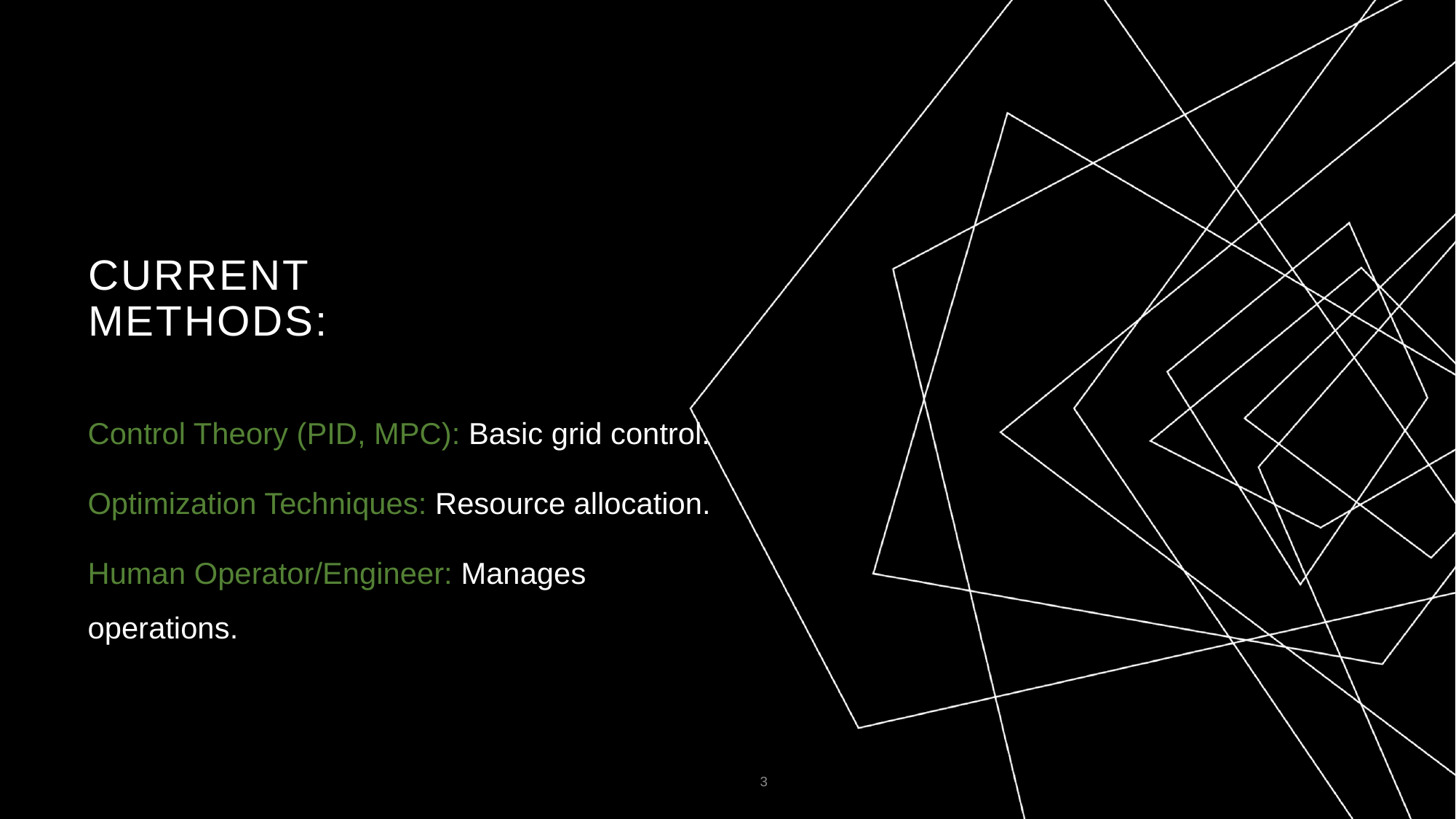

# Current Methods:
Control Theory (PID, MPC): Basic grid control.
Optimization Techniques: Resource allocation.
Human Operator/Engineer: Manages operations.

3